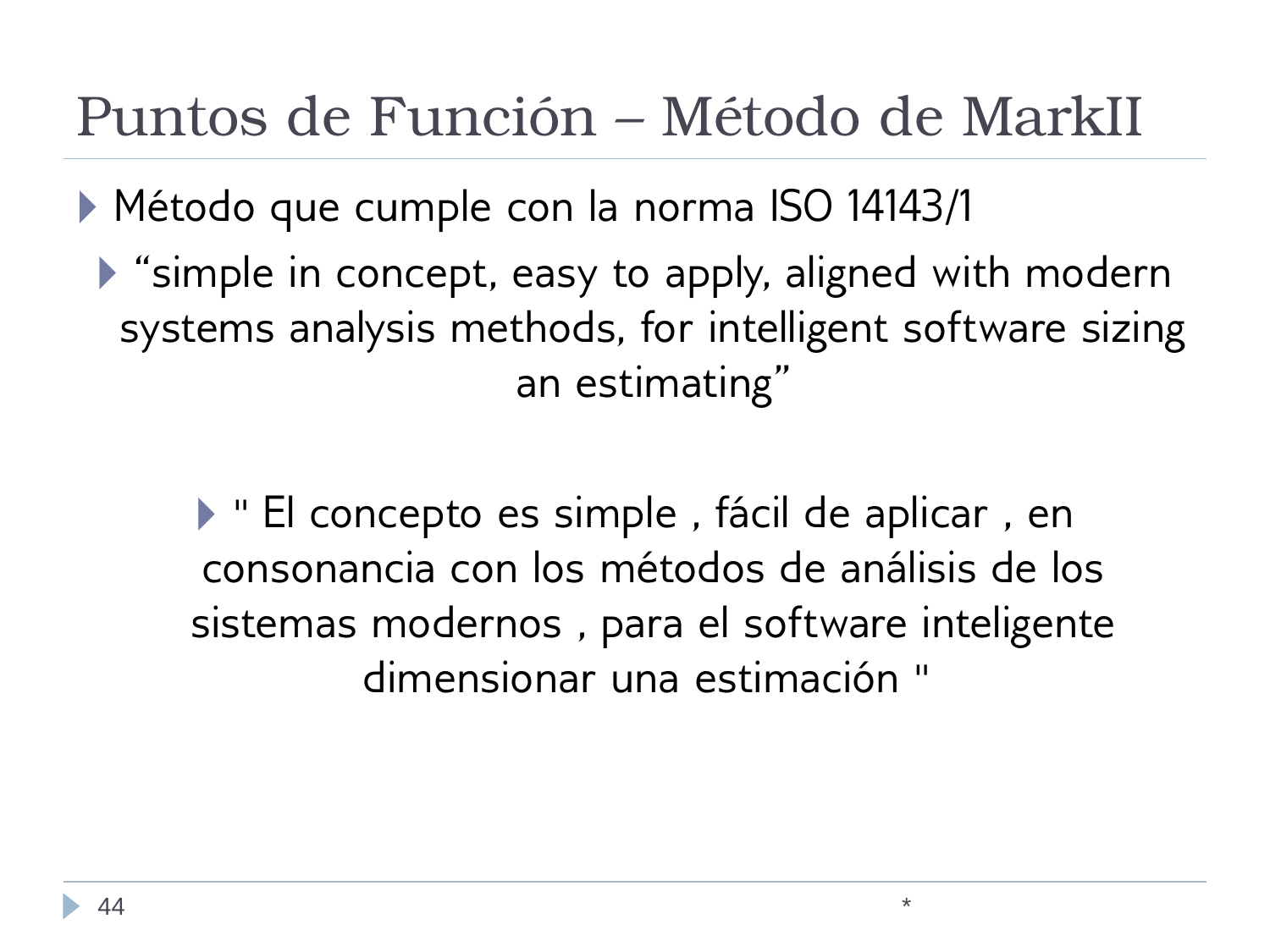

# Puntos de Función – Método de MarkII
Método que cumple con la norma ISO 14143/1
“simple in concept, easy to apply, aligned with modern systems analysis methods, for intelligent software sizing an estimating”

" El concepto es simple , fácil de aplicar , en consonancia con los métodos de análisis de los sistemas modernos , para el software inteligente dimensionar una estimación "
44
*